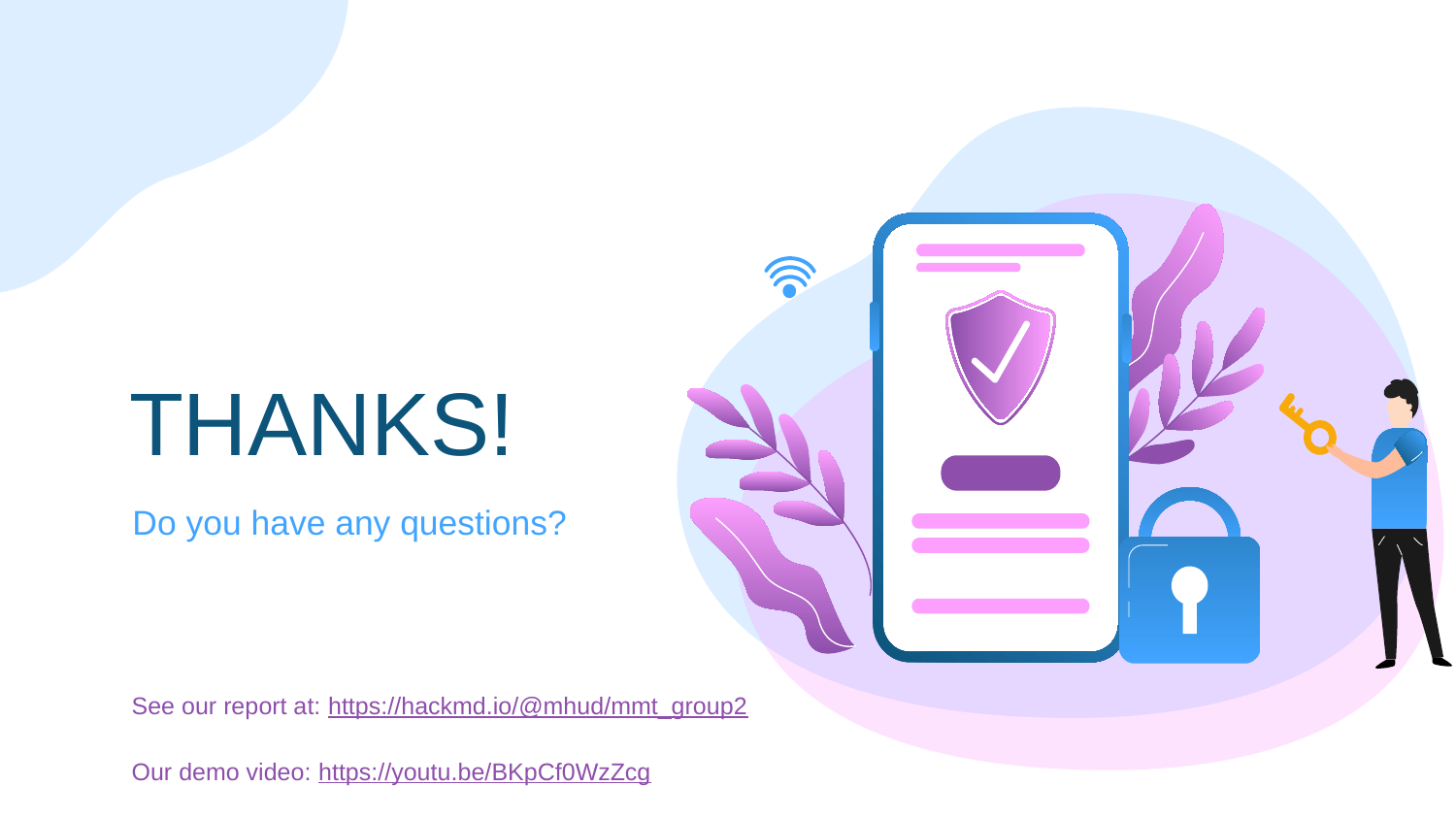

# THANKS!

Do you have any questions?

See our report at: https://hackmd.io/@mhud/mmt_group2
Our demo video: https://youtu.be/BKpCf0WzZcg